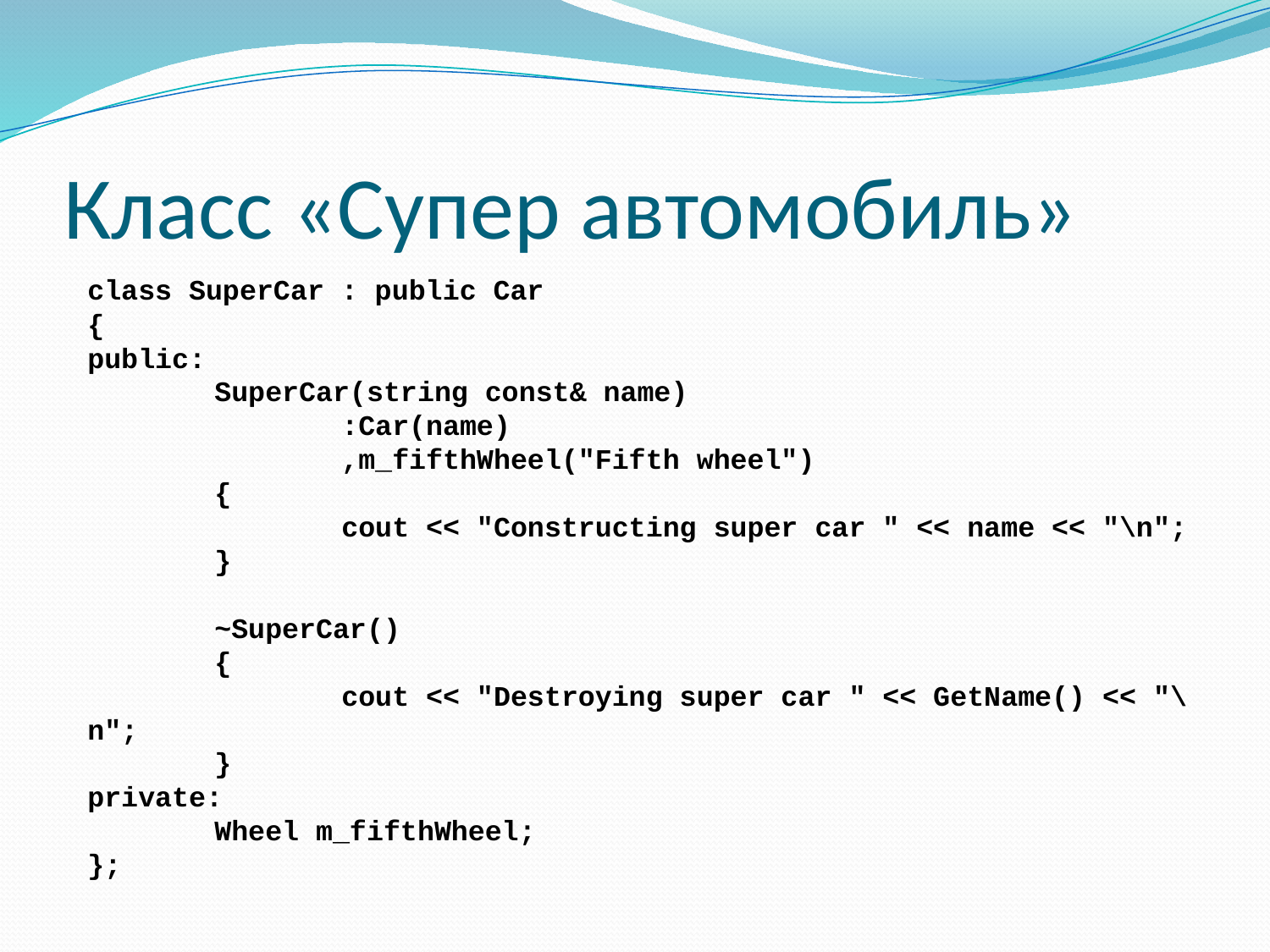

# Класс «Супер автомобиль»
class SuperCar : public Car
{
public:
	SuperCar(string const& name)
		:Car(name)
		,m_fifthWheel("Fifth wheel")
	{
		cout << "Constructing super car " << name << "\n";
	}

	~SuperCar()
	{
		cout << "Destroying super car " << GetName() << "\n";
	}
private:
	Wheel m_fifthWheel;
};